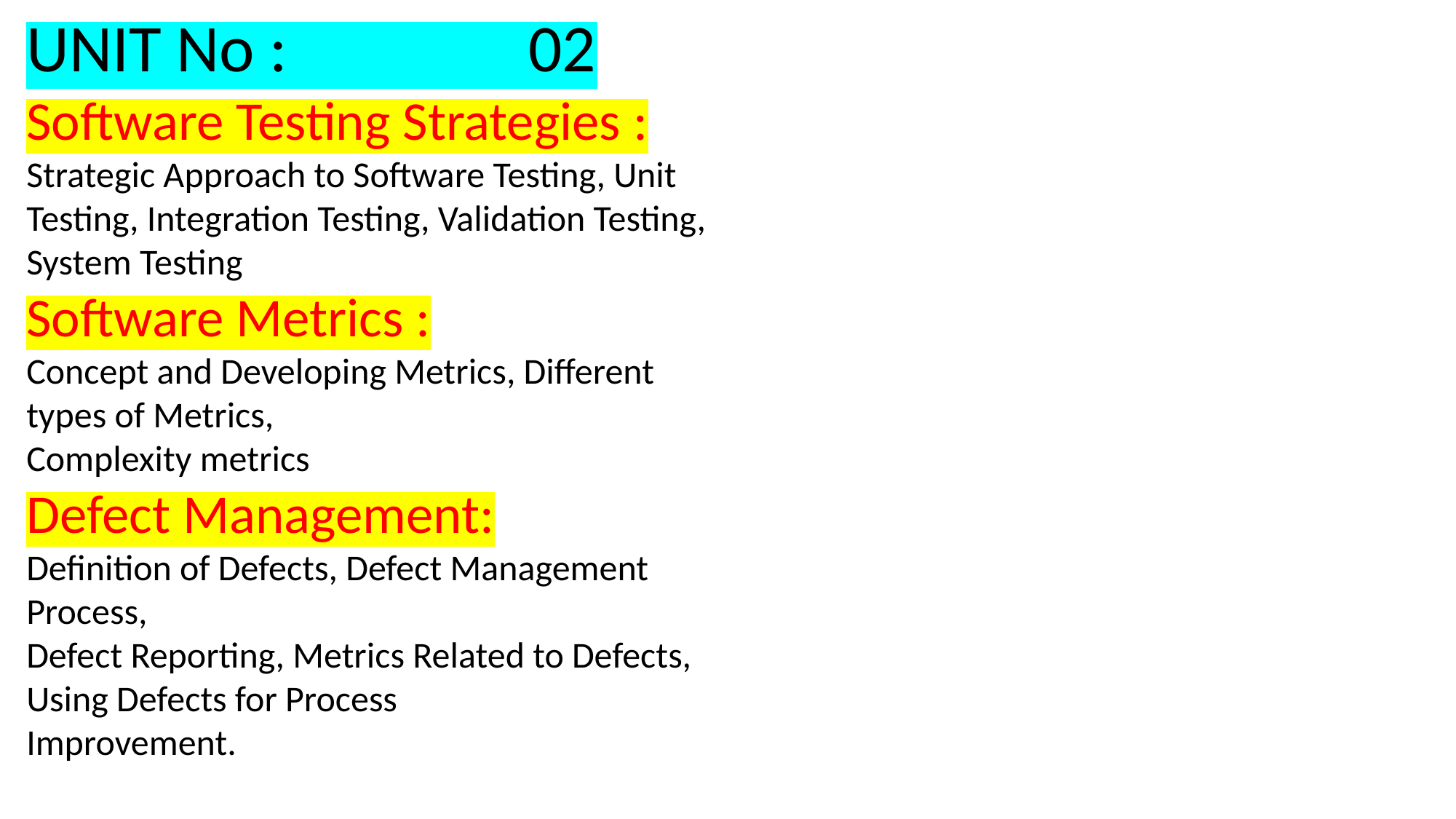

UNIT No :                02
Software Testing Strategies :
Strategic Approach to Software Testing, Unit
Testing, Integration Testing, Validation Testing, System Testing
Software Metrics :
Concept and Developing Metrics, Different types of Metrics,
Complexity metrics
Defect Management:
Definition of Defects, Defect Management Process,
Defect Reporting, Metrics Related to Defects, Using Defects for Process
Improvement.